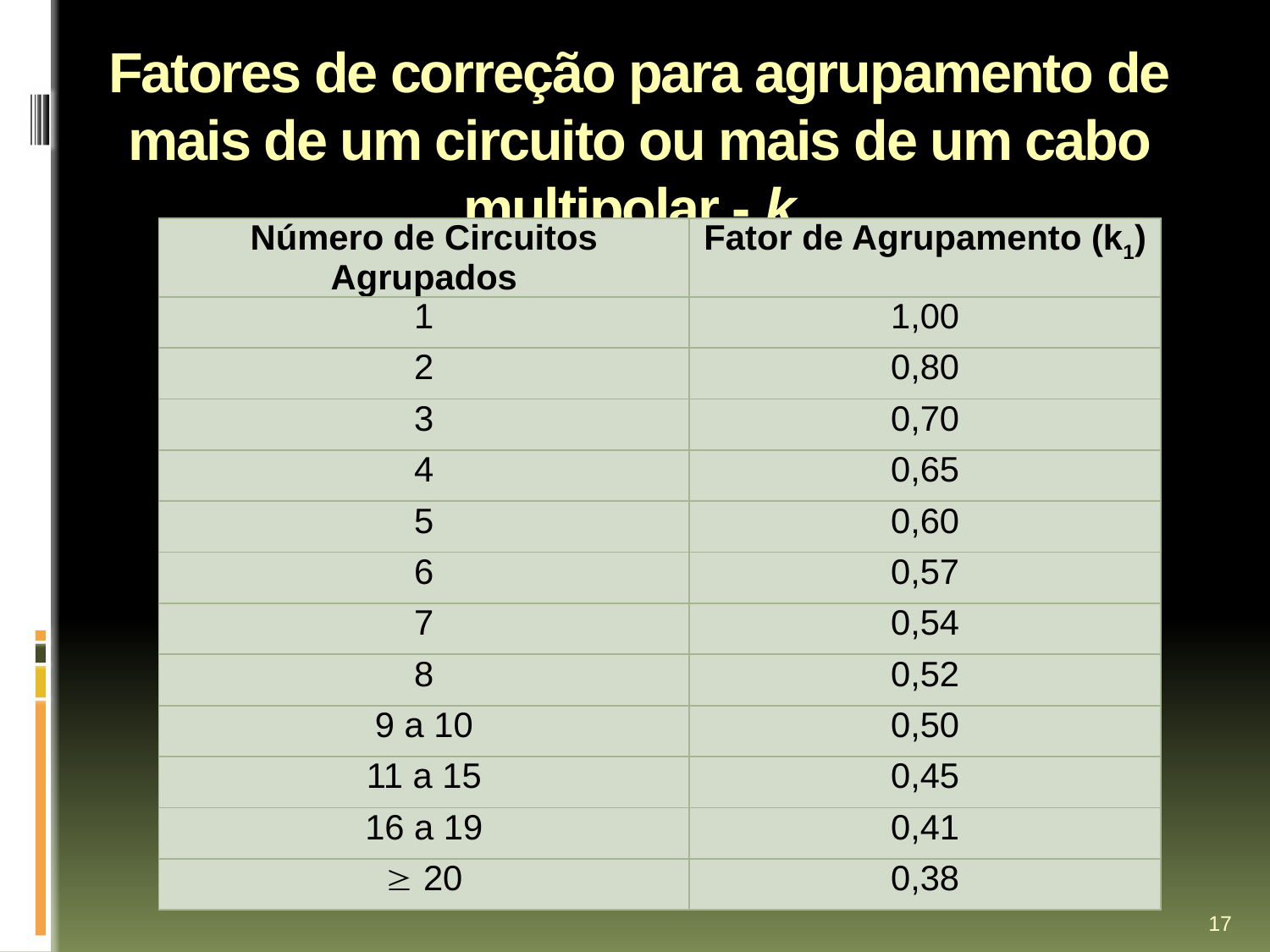

# Fatores de correção para agrupamento de mais de um circuito ou mais de um cabo multipolar - k1
| Número de Circuitos Agrupados | Fator de Agrupamento (k1) |
| --- | --- |
| 1 | 1,00 |
| 2 | 0,80 |
| 3 | 0,70 |
| 4 | 0,65 |
| 5 | 0,60 |
| 6 | 0,57 |
| 7 | 0,54 |
| 8 | 0,52 |
| 9 a 10 | 0,50 |
| 11 a 15 | 0,45 |
| 16 a 19 | 0,41 |
| ≥ 20 | 0,38 |
17